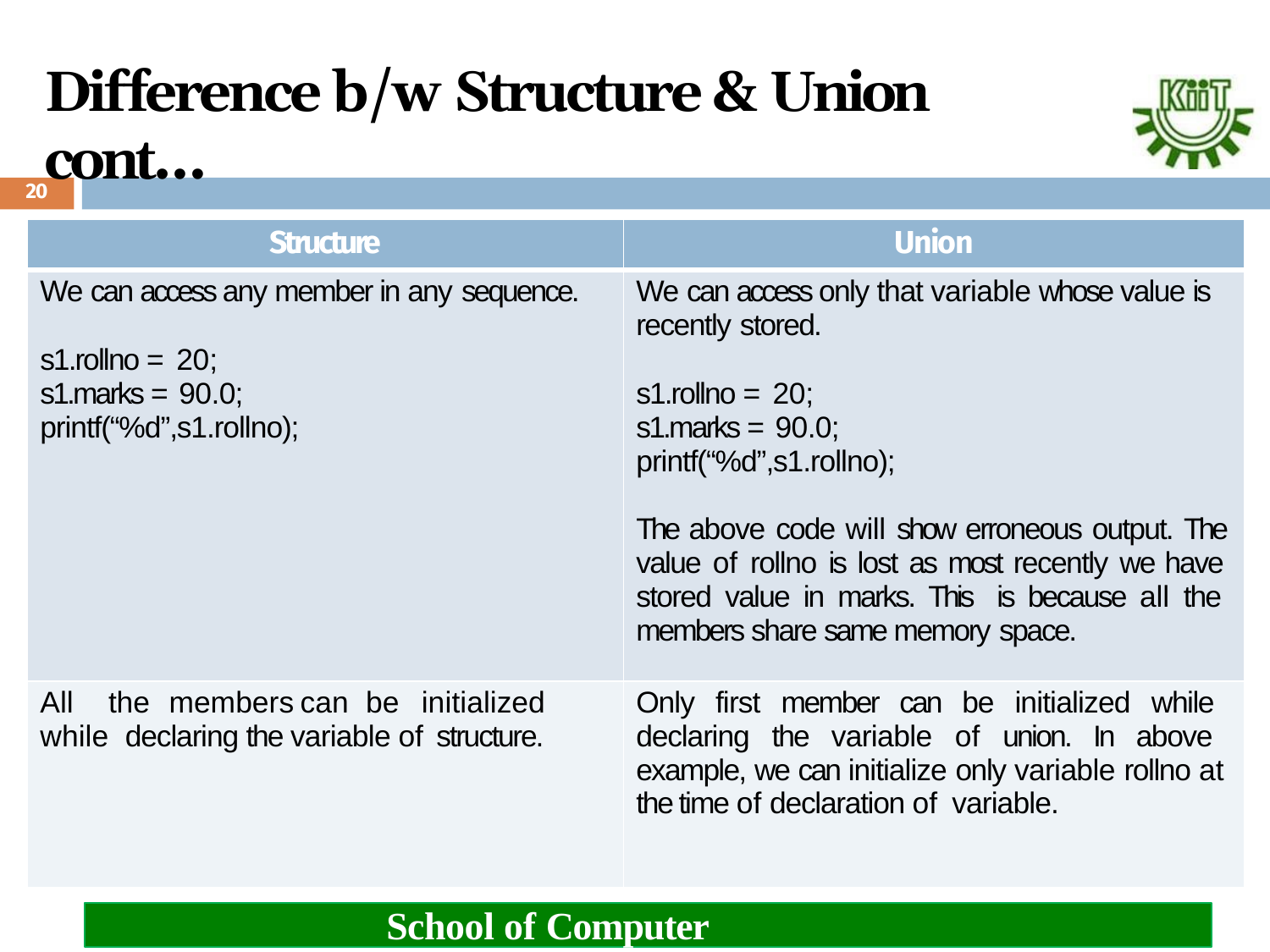

# Difference b/w Structure & Union cont…

20
| Structure | Union |
| --- | --- |
| We can access any member in any sequence. s1.rollno = 20; s1.marks = 90.0; printf(“%d”,s1.rollno); | We can access only that variable whose value is recently stored. s1.rollno = 20; s1.marks = 90.0; printf(“%d”,s1.rollno); The above code will show erroneous output. The value of rollno is lost as most recently we have stored value in marks. This is because all the members share same memory space. |
| All the members can be initialized while declaring the variable of structure. | Only first member can be initialized while declaring the variable of union. In above example, we can initialize only variable rollno at the time of declaration of variable. |

School of Computer Engineering